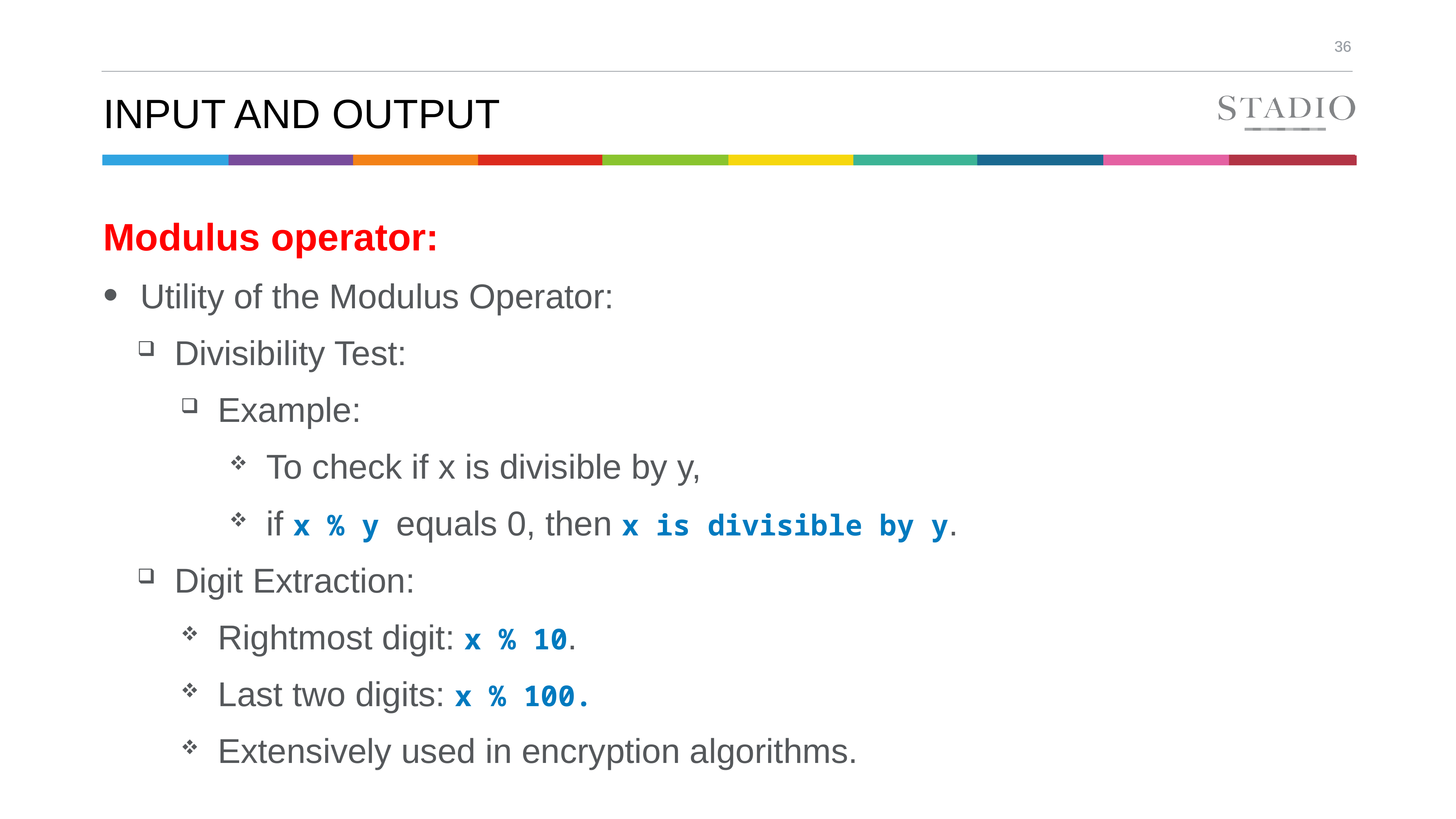

# Input and output

Modulus operator:
Utility of the Modulus Operator:
Divisibility Test:
Example:
To check if x is divisible by y,
if x % y equals 0, then x is divisible by y.
Digit Extraction:
Rightmost digit: x % 10.
Last two digits: x % 100.
Extensively used in encryption algorithms.